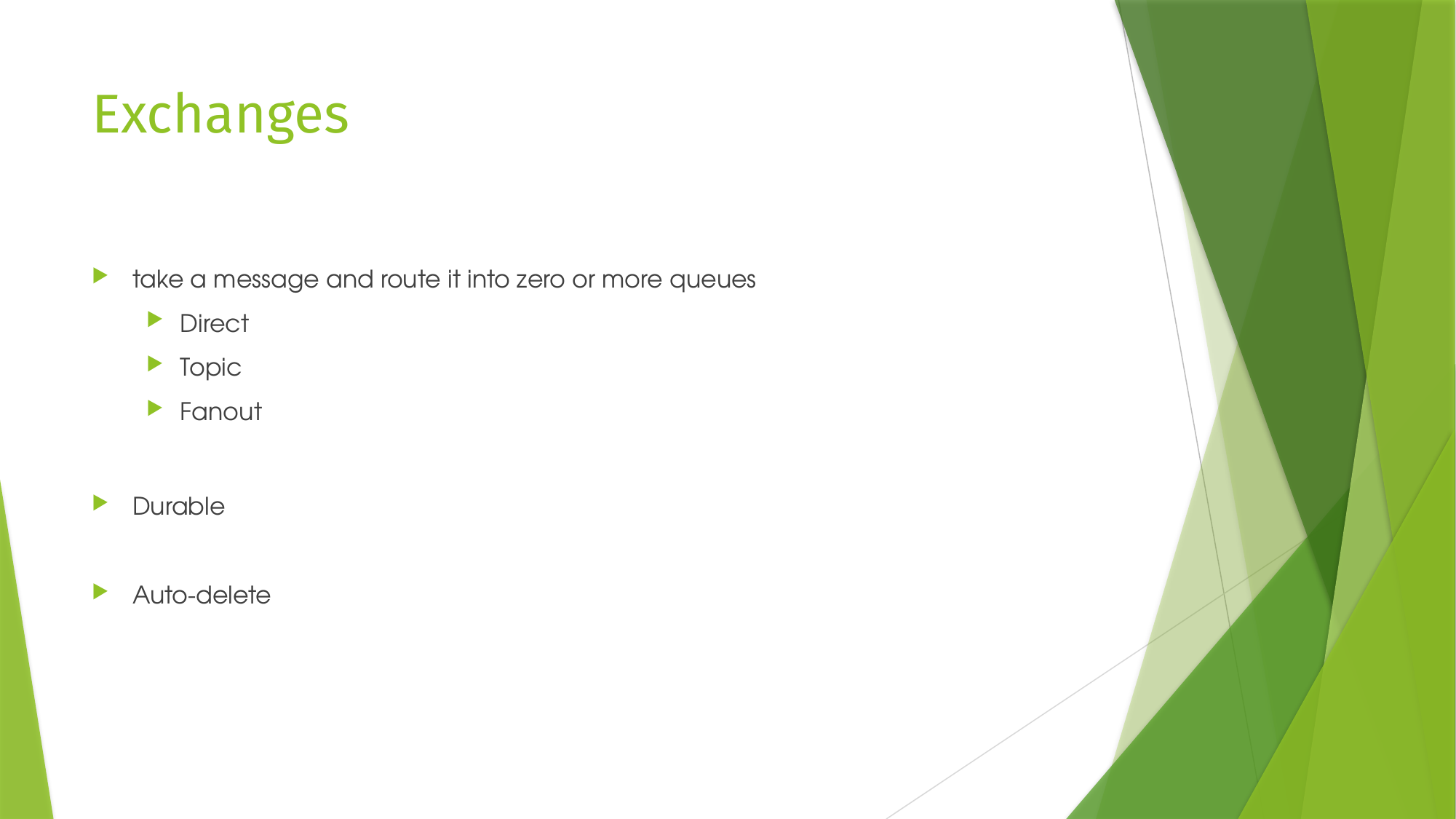

# Exchanges
take a message and route it into zero or more queues
Direct
Topic
Fanout

Durable

Auto-delete